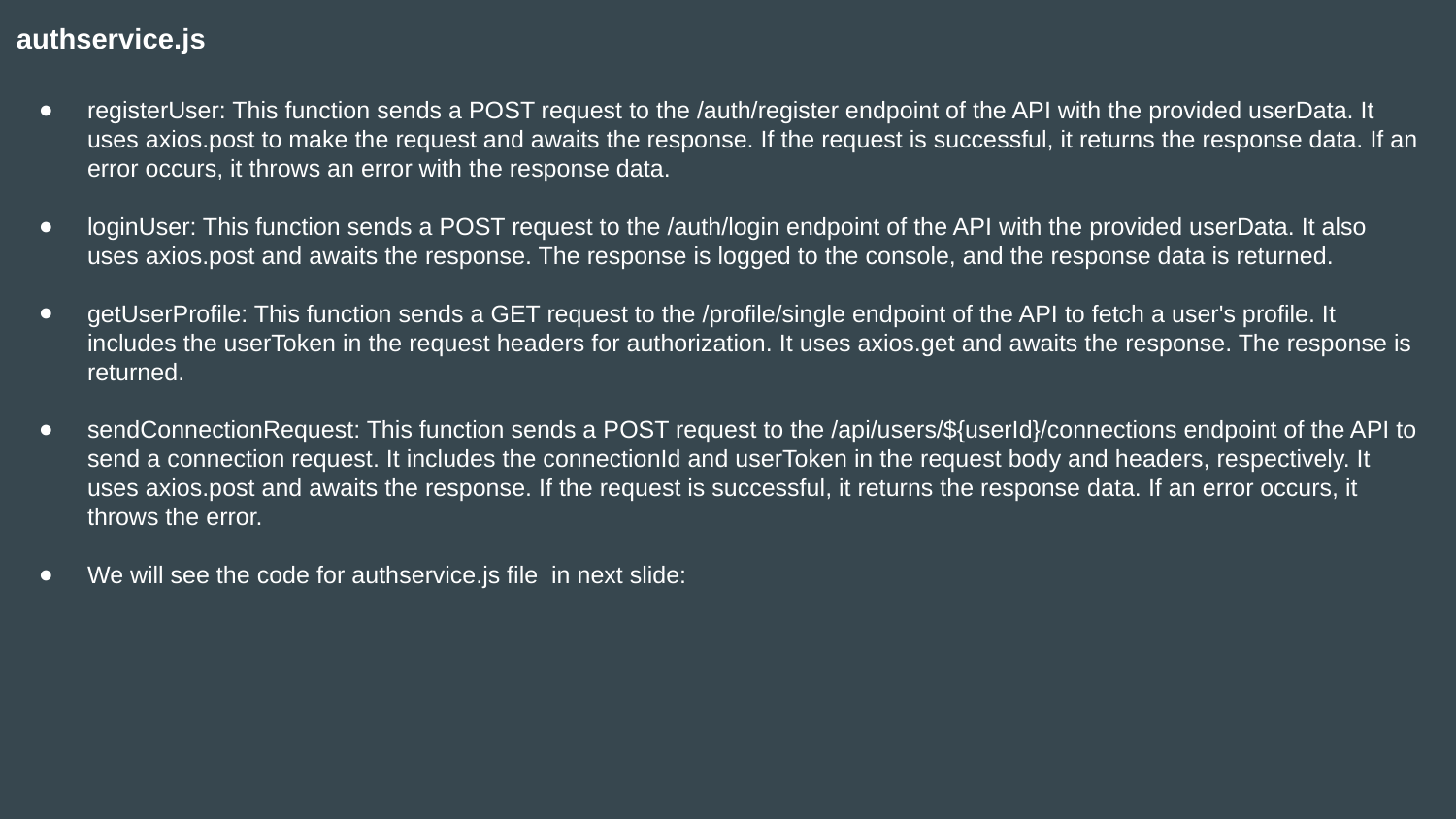

authservice.js
registerUser: This function sends a POST request to the /auth/register endpoint of the API with the provided userData. It uses axios.post to make the request and awaits the response. If the request is successful, it returns the response data. If an error occurs, it throws an error with the response data.

loginUser: This function sends a POST request to the /auth/login endpoint of the API with the provided userData. It also uses axios.post and awaits the response. The response is logged to the console, and the response data is returned.

getUserProfile: This function sends a GET request to the /profile/single endpoint of the API to fetch a user's profile. It includes the userToken in the request headers for authorization. It uses axios.get and awaits the response. The response is returned.

sendConnectionRequest: This function sends a POST request to the /api/users/${userId}/connections endpoint of the API to send a connection request. It includes the connectionId and userToken in the request body and headers, respectively. It uses axios.post and awaits the response. If the request is successful, it returns the response data. If an error occurs, it throws the error.

We will see the code for authservice.js file  in next slide: